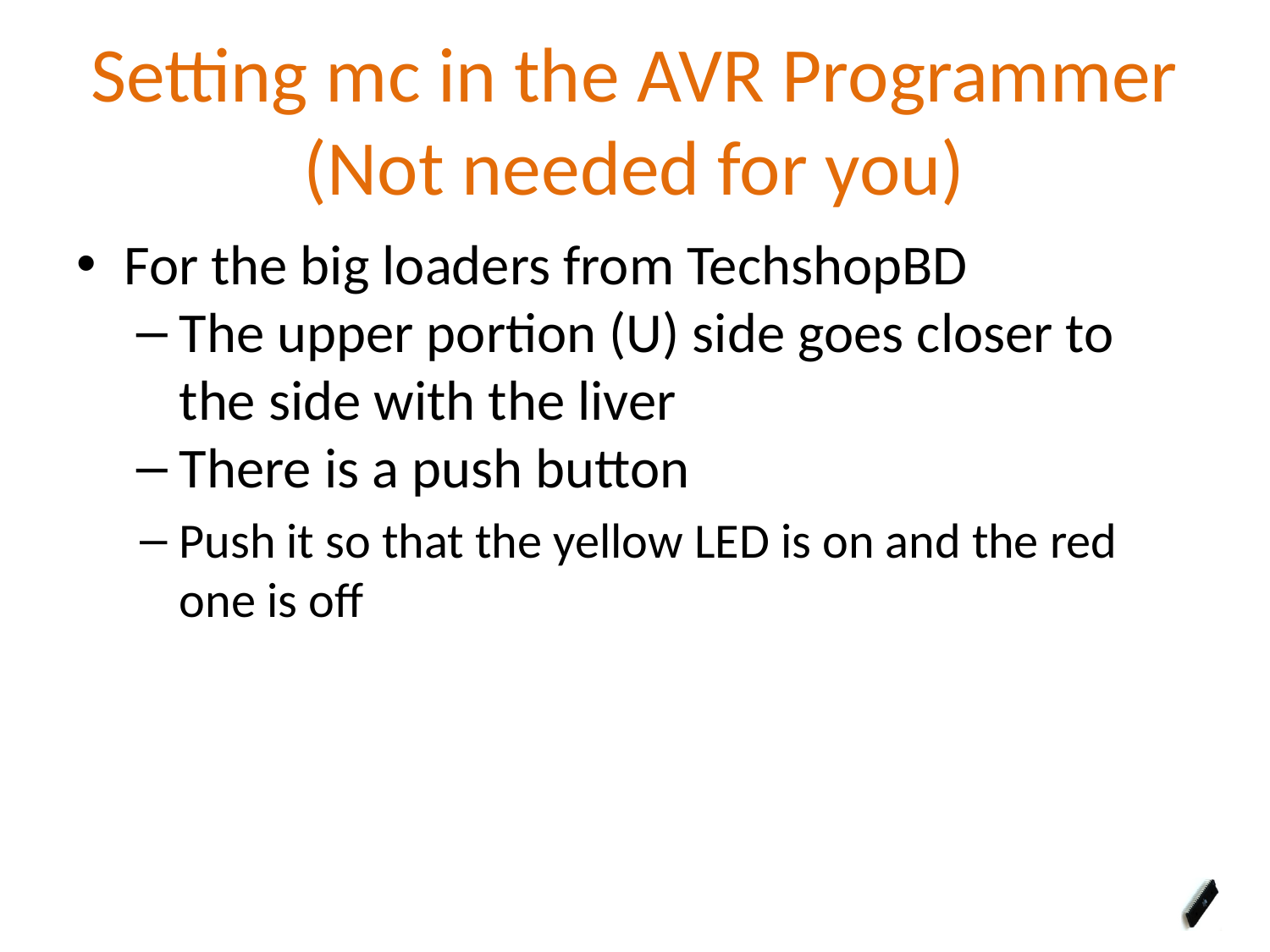

# Setting mc in the AVR Programmer (Not needed for you)
For the big loaders from TechshopBD
The upper portion (U) side goes closer to the side with the liver
There is a push button
Push it so that the yellow LED is on and the red one is off